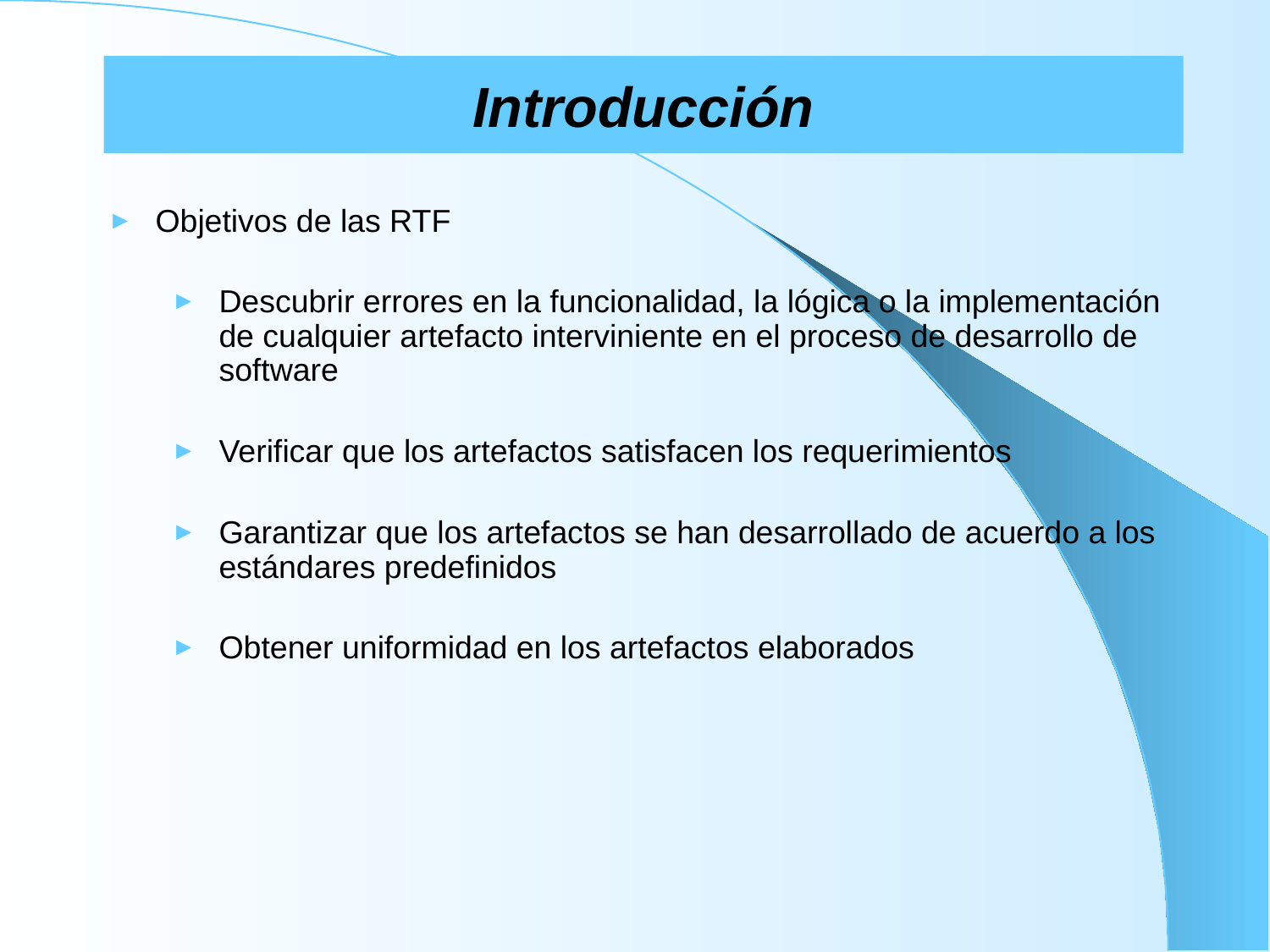

# Introducción
Objetivos de las RTF

Descubrir errores en la funcionalidad, la lógica o la implementación de cualquier artefacto interviniente en el proceso de desarrollo de software

Verificar que los artefactos satisfacen los requerimientos

Garantizar que los artefactos se han desarrollado de acuerdo a los estándares predefinidos

Obtener uniformidad en los artefactos elaborados